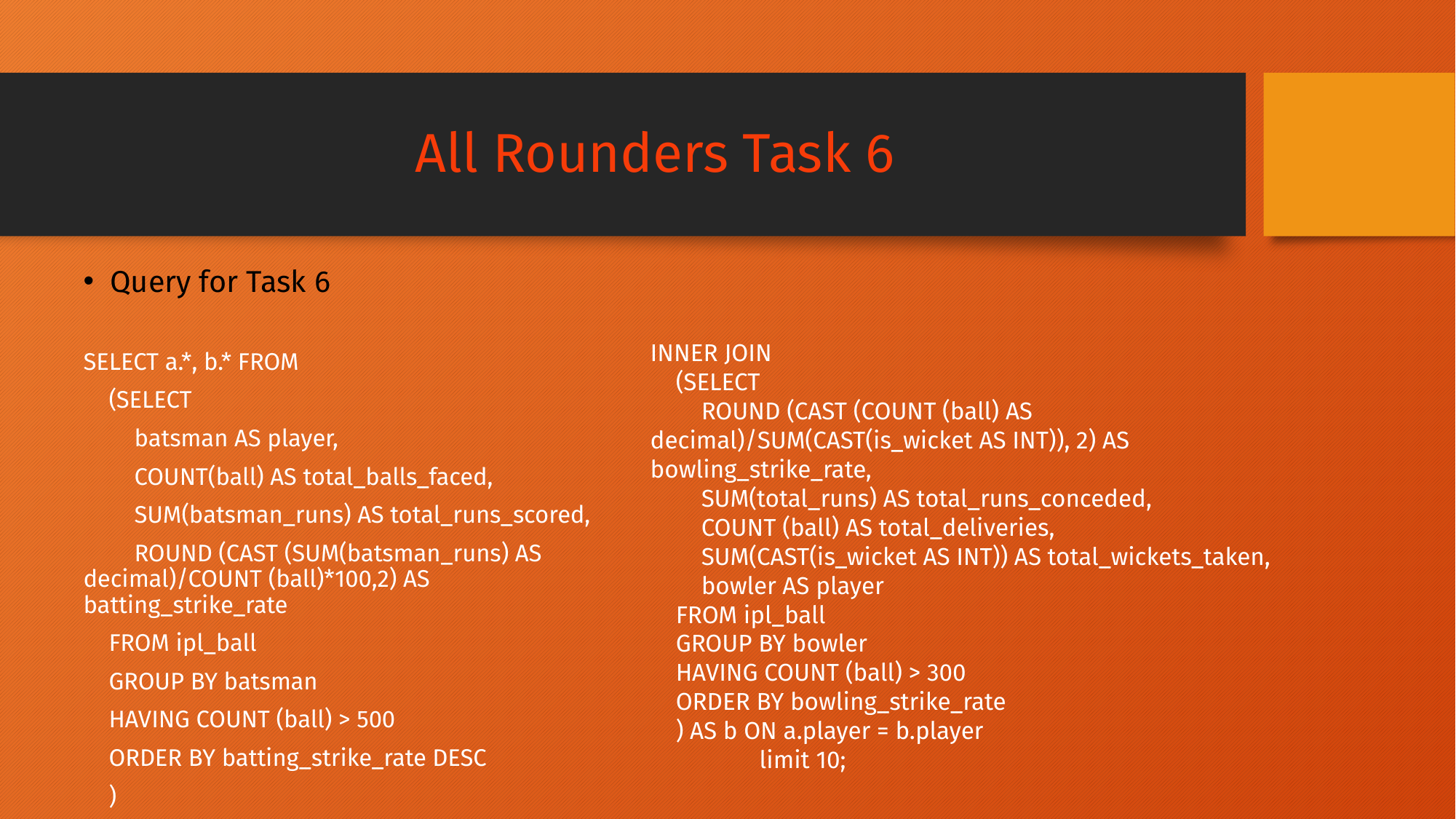

# All Rounders Task 6
Query for Task 6

SELECT a.*, b.* FROM
    (SELECT
        batsman AS player,
        COUNT(ball) AS total_balls_faced,
        SUM(batsman_runs) AS total_runs_scored,
        ROUND (CAST (SUM(batsman_runs) AS decimal)/COUNT (ball)*100,2) AS batting_strike_rate
    FROM ipl_ball
    GROUP BY batsman
    HAVING COUNT (ball) > 500
    ORDER BY batting_strike_rate DESC
    )
INNER JOIN
    (SELECT
        ROUND (CAST (COUNT (ball) AS decimal)/SUM(CAST(is_wicket AS INT)), 2) AS bowling_strike_rate,
        SUM(total_runs) AS total_runs_conceded,
        COUNT (ball) AS total_deliveries,
        SUM(CAST(is_wicket AS INT)) AS total_wickets_taken,
        bowler AS player
    FROM ipl_ball
    GROUP BY bowler
    HAVING COUNT (ball) > 300
    ORDER BY bowling_strike_rate
    ) AS b ON a.player = b.player
	limit 10;